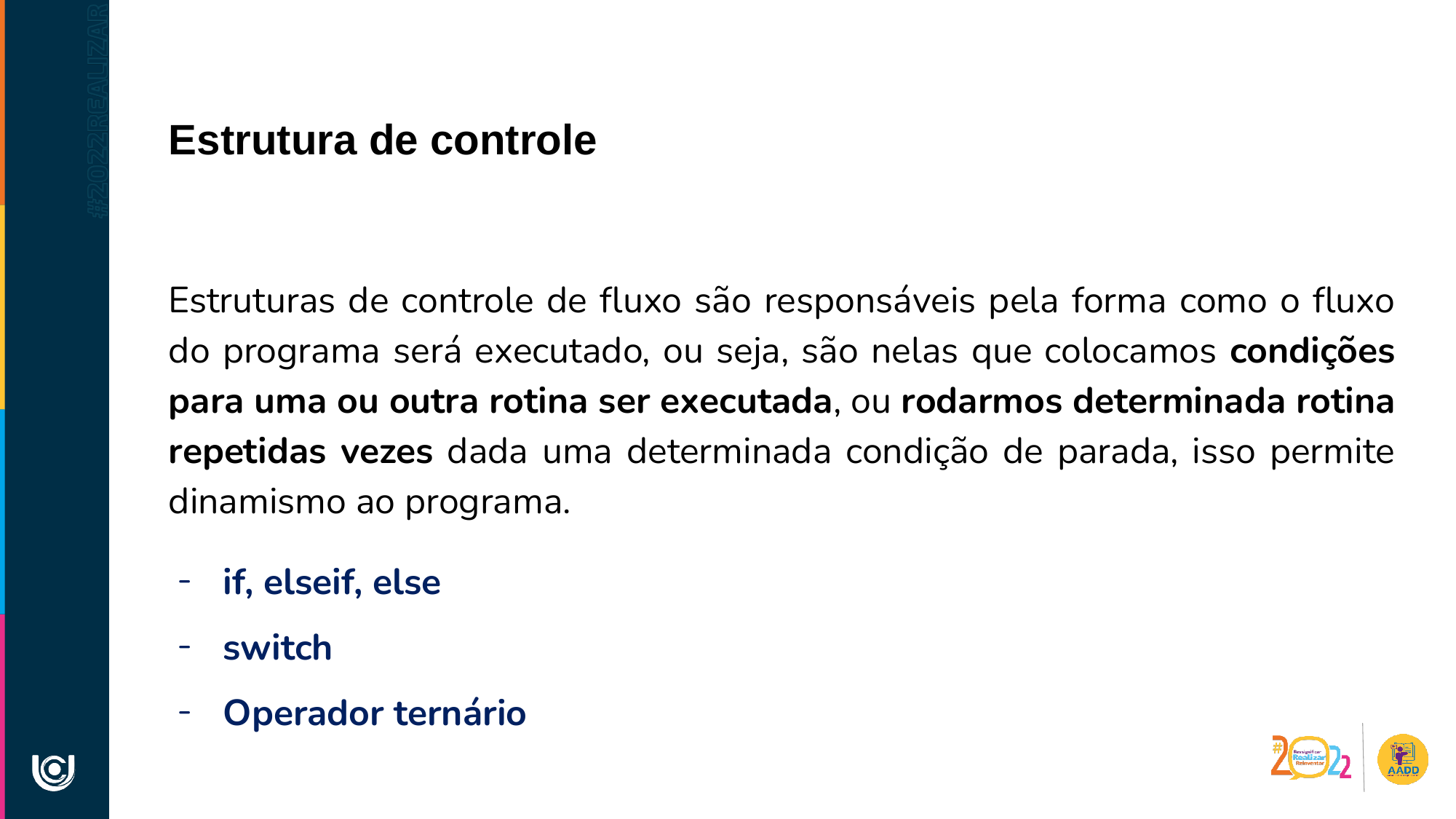

Estrutura de controle

Estruturas de controle de fluxo são responsáveis pela forma como o fluxo do programa será executado, ou seja, são nelas que colocamos condições para uma ou outra rotina ser executada, ou rodarmos determinada rotina repetidas vezes dada uma determinada condição de parada, isso permite dinamismo ao programa.
if, elseif, else
switch
Operador ternário